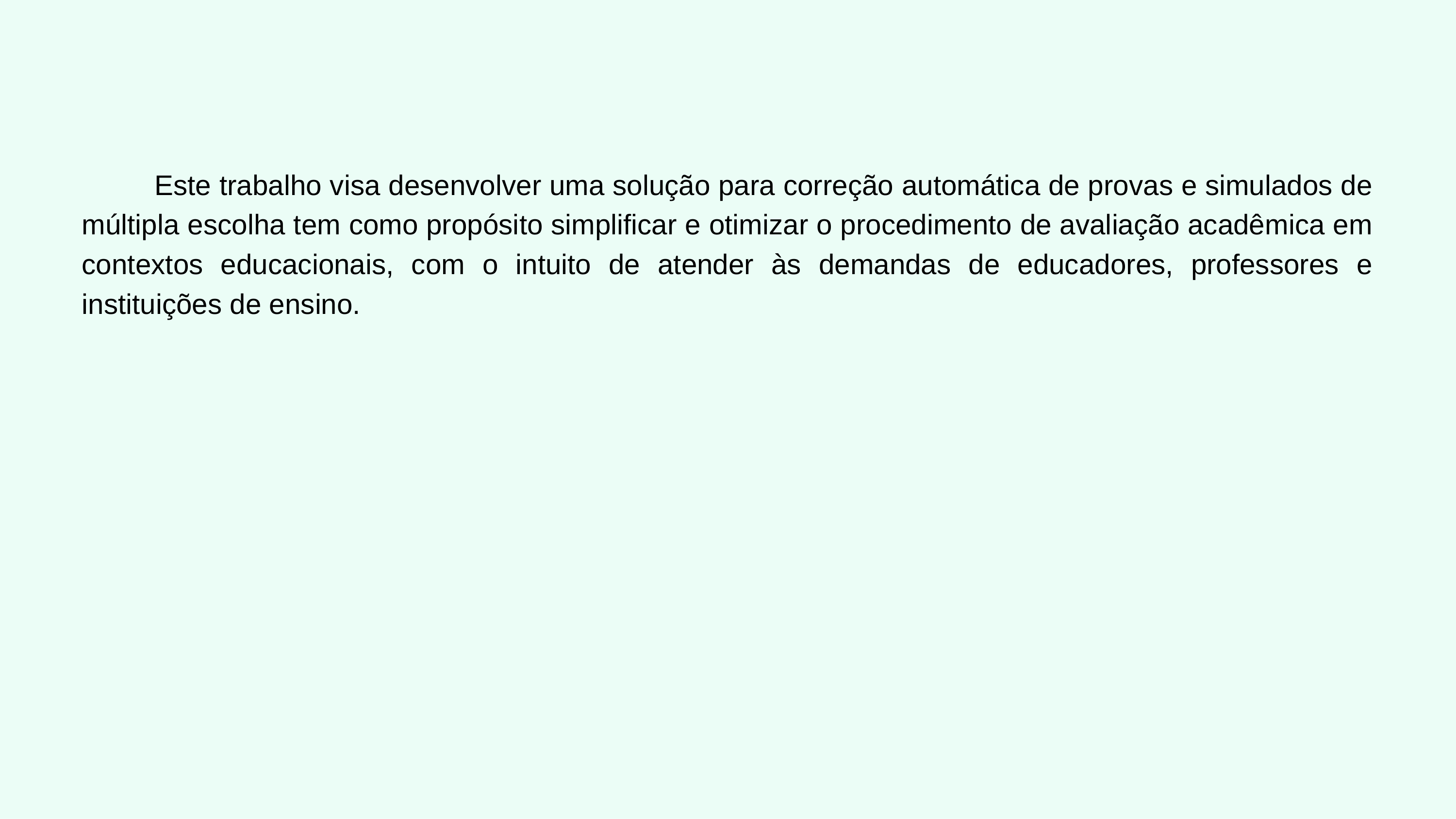

Este trabalho visa desenvolver uma solução para correção automática de provas e simulados de múltipla escolha tem como propósito simplificar e otimizar o procedimento de avaliação acadêmica em contextos educacionais, com o intuito de atender às demandas de educadores, professores e instituições de ensino.